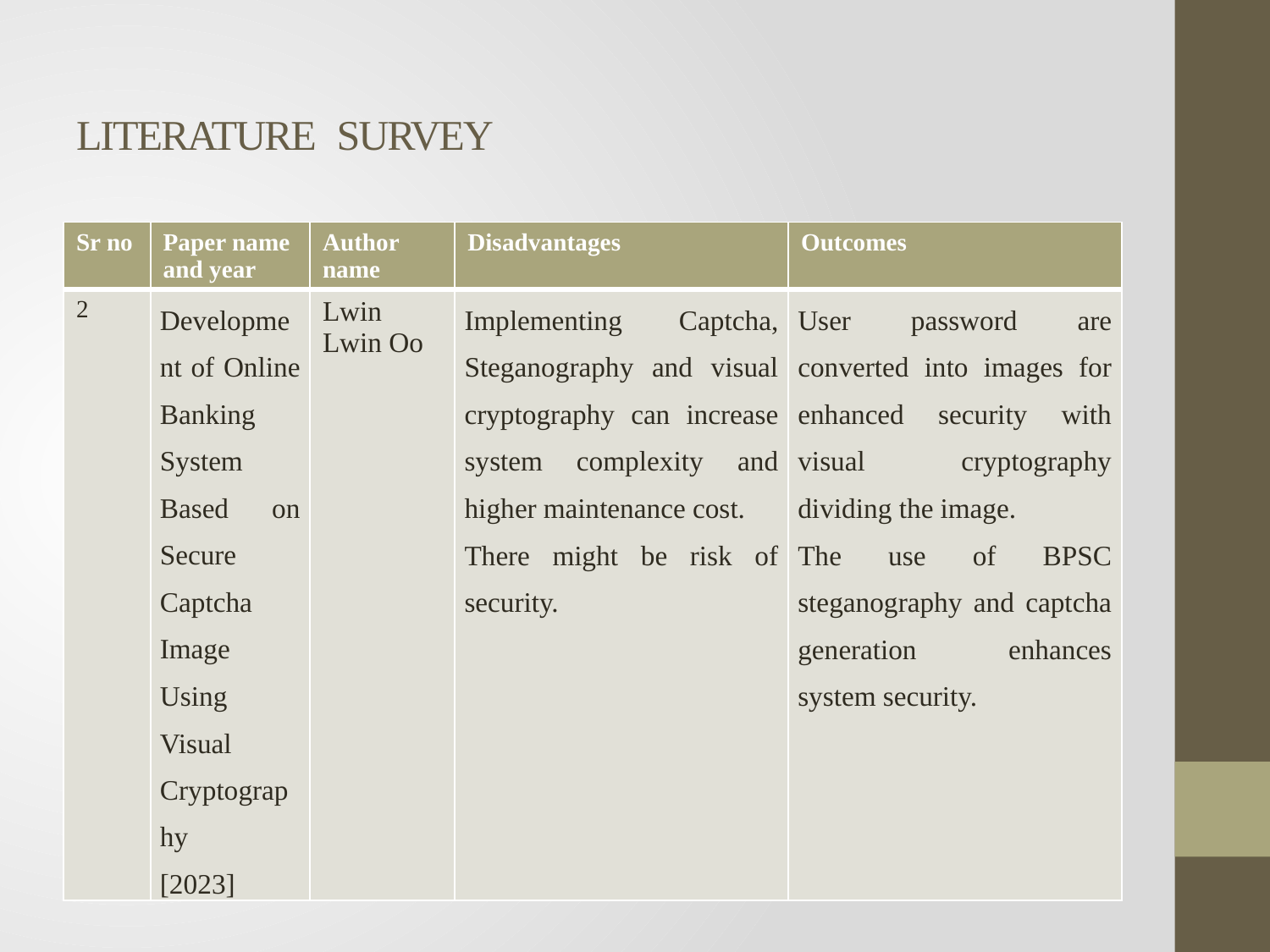

# LITERATURE SURVEY
| Sr no | Paper name and year | Author name | Disadvantages | Outcomes |
| --- | --- | --- | --- | --- |
| 2 | Development of Online Banking System Based on Secure Captcha Image Using Visual Cryptography [2023] | Lwin Lwin Oo | Implementing Captcha, Steganography and visual cryptography can increase system complexity and higher maintenance cost. There might be risk of security. | User password are converted into images for enhanced security with visual cryptography dividing the image. The use of BPSC steganography and captcha generation enhances system security. |